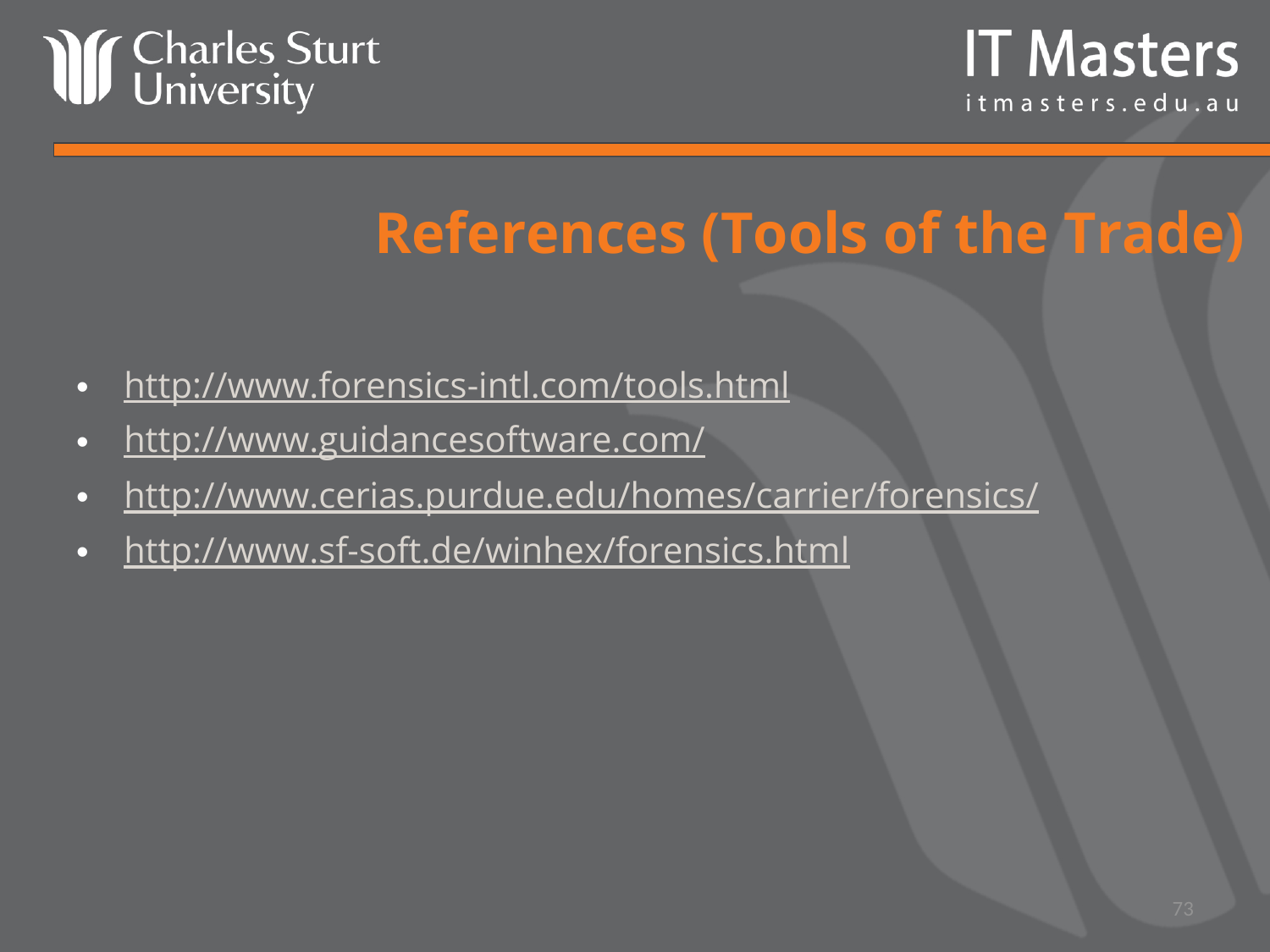

# References (Tools of the Trade)
http://www.forensics-intl.com/tools.html
http://www.guidancesoftware.com/
http://www.cerias.purdue.edu/homes/carrier/forensics/
http://www.sf-soft.de/winhex/forensics.html

73